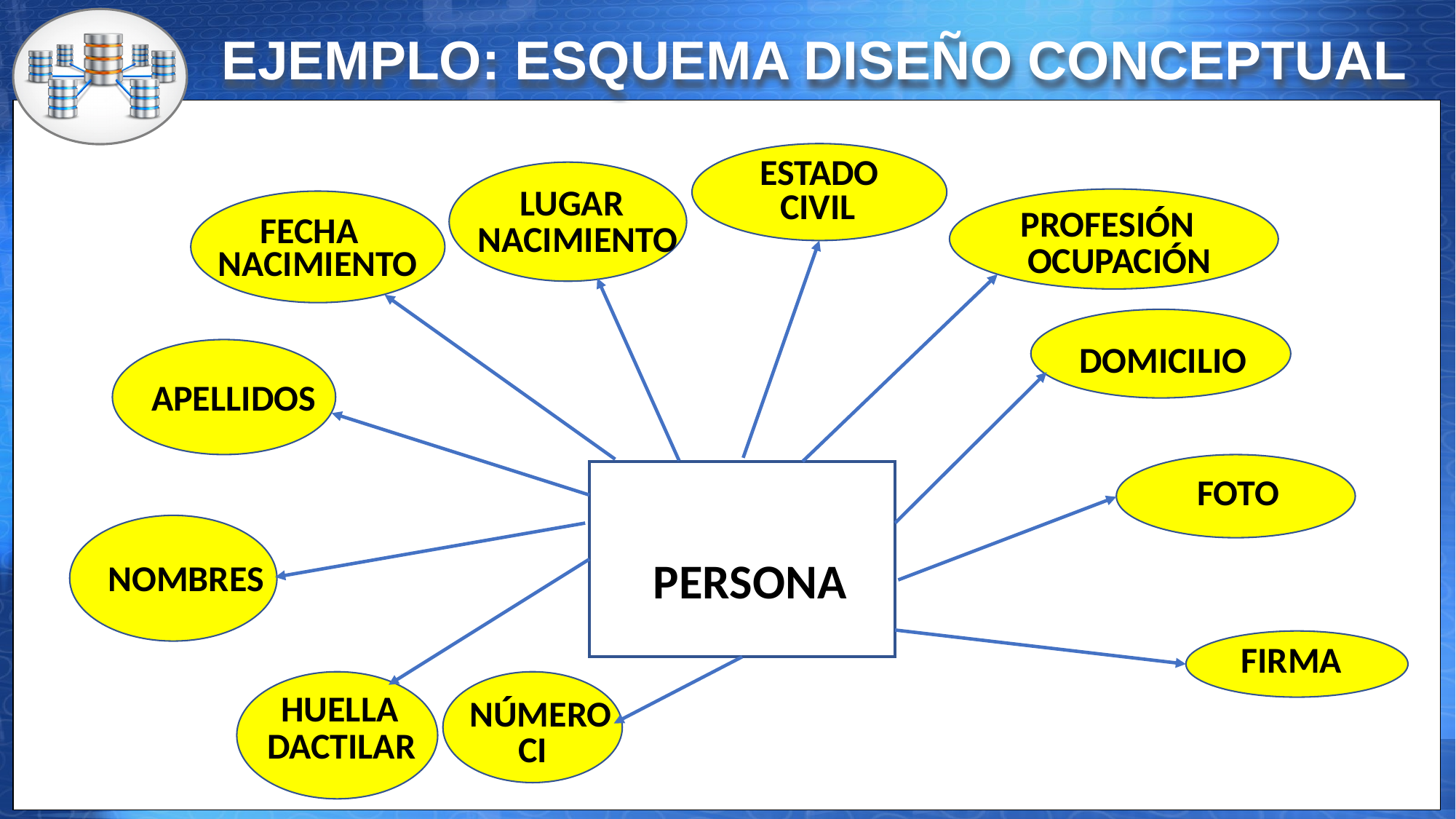

EJEMPLO: ESQUEMA DISEÑO CONCEPTUAL

ESTADO

LUGAR
CIVIL

PROFESIÓN
FECHA
NACIMIENTO
OCUPACIÓN
NACIMIENTO

DOMICILIO

APELLIDOS

FOTO

PERSONA
NOMBRES

FIRMA

HUELLA
NÚMERO
DACTILAR
CI